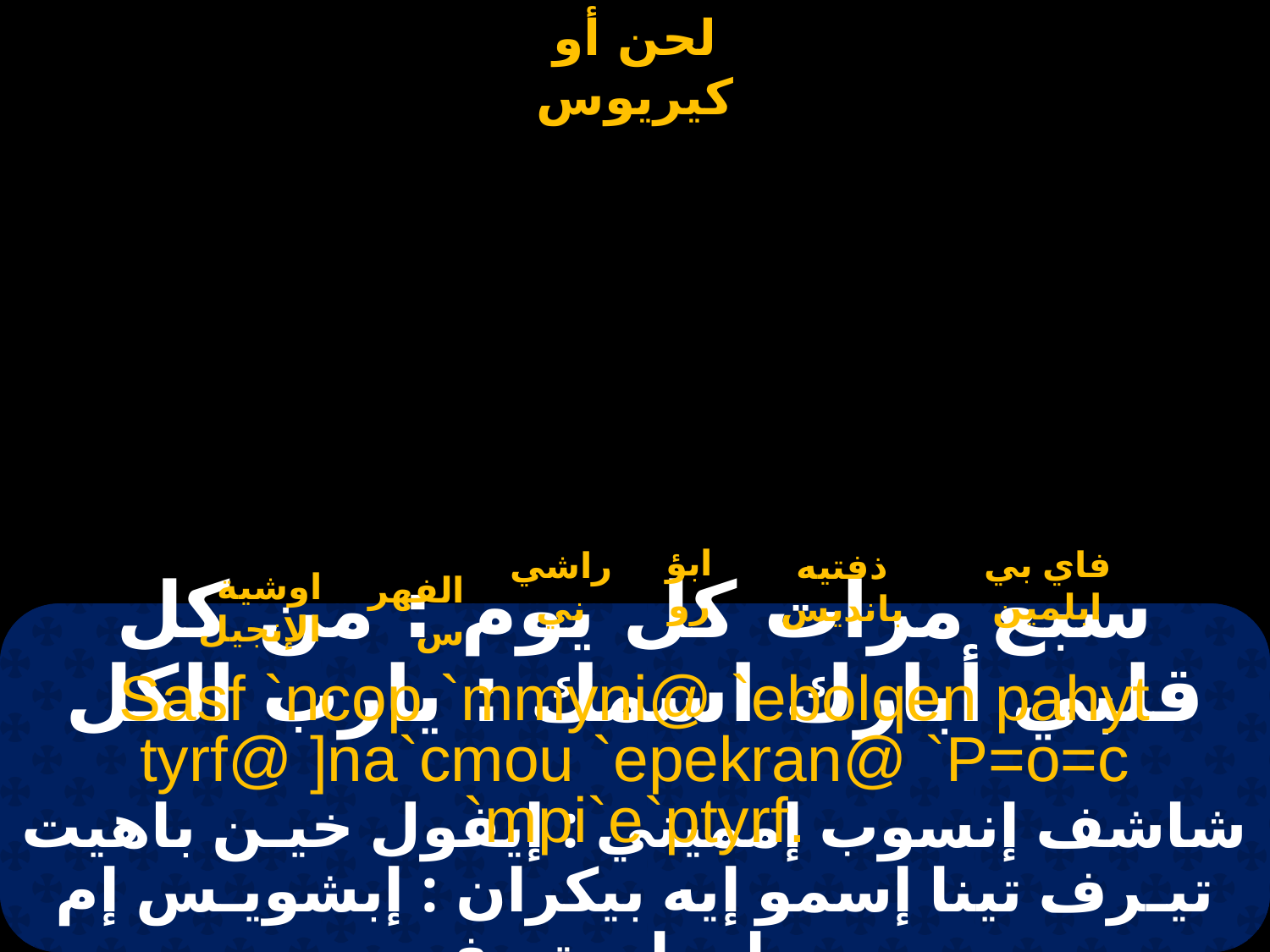

اوشية الإنجيل
فاي بي ابلمين
ابؤرو
الفهرس
ذفتيه بانديس
راشي ني
# سبع مرات كل يوم : من كل قلبي أبارك اسمك : يارب الكل
Sasf `ncop `mmyni@ `ebolqen pahyt tyrf@ ]na`cmou `epekran@ `P=o=c `mpi`e`ptyrf.
شاشف إنسوب إمميني : إيفول خيـن باهيت تيـرف تينا إسمو إيه بيكران : إبشويـس إم بي إيه إب تيرف